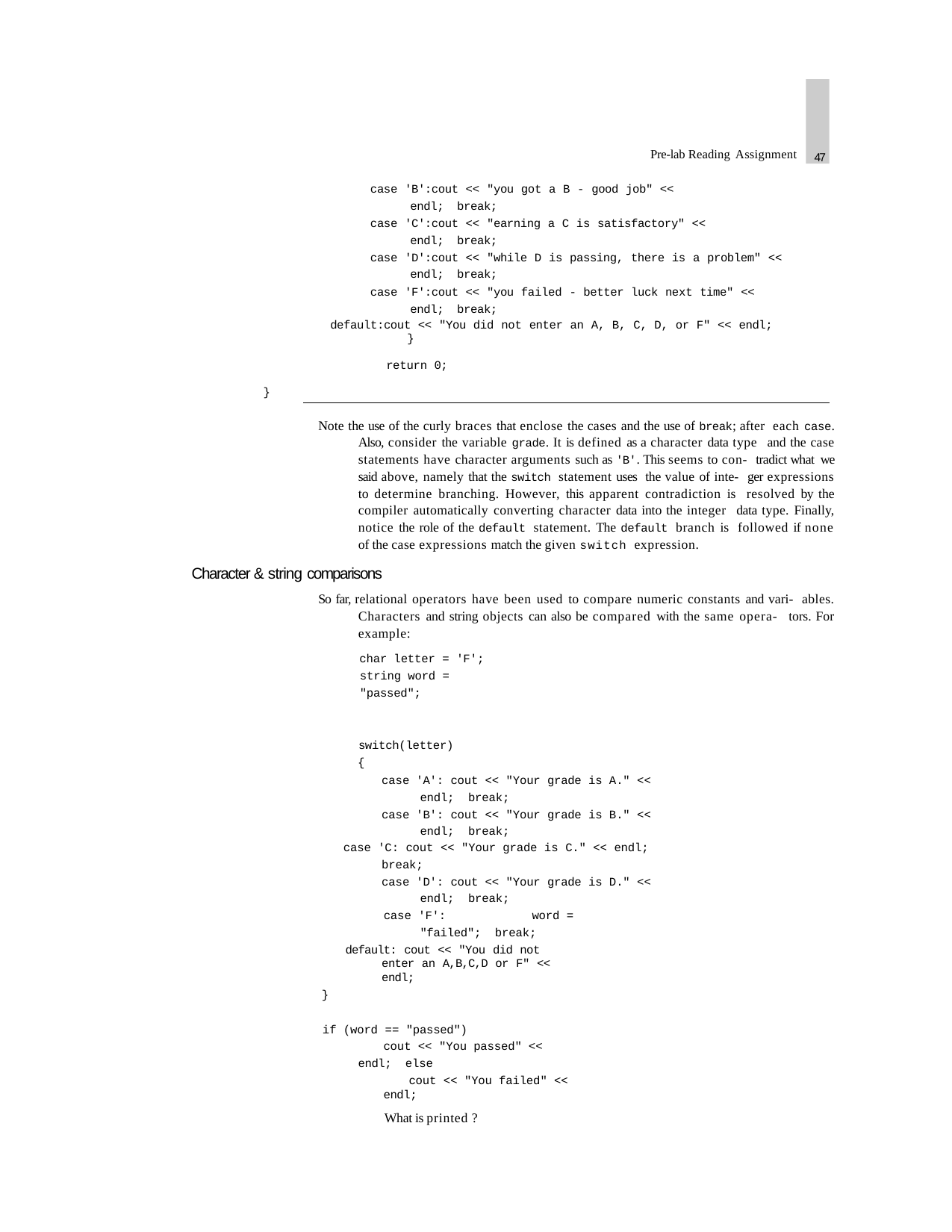

47
Pre-lab Reading Assignment
case 'B':cout << "you got a B - good job" << endl;  break;
case 'C':cout << "earning a C is satisfactory" << endl;  break;
case 'D':cout << "while D is passing, there is a problem" << endl;  break;
case 'F':cout << "you failed - better luck next time" << endl;  break;
default:cout << "You did not enter an A, B, C, D, or F" << endl;
}

return 0;

}

Note the use of the curly braces that enclose the cases and the use of break; after  each case. Also, consider the variable grade. It is defined as a character data type  and the case statements have character arguments such as 'B'. This seems to con-  tradict what we said above, namely that the switch statement uses  the value of inte-  ger expressions to determine branching. However, this apparent contradiction is  resolved by the compiler automatically converting character data into the integer  data type. Finally, notice the role of the default statement. The default branch is  followed if none of the case expressions match the given switch expression.
Character & string comparisons
So far, relational operators have been used to compare numeric constants and vari-  ables. Characters and string objects can also be compared with the same opera-  tors. For example:
char letter = 'F';  string word = "passed";

switch(letter)
{
case 'A': cout << "Your grade is A." << endl;  break;
case 'B': cout << "Your grade is B." << endl;  break;
case 'C: cout << "Your grade is C." << endl;
break;
case 'D': cout << "Your grade is D." << endl;  break;
case 'F':	word = "failed";  break;
default: cout << "You did not enter an A,B,C,D or F" << endl;
}

if (word == "passed")
cout << "You passed" << endl;  else
cout << "You failed" << endl;
What is printed ?